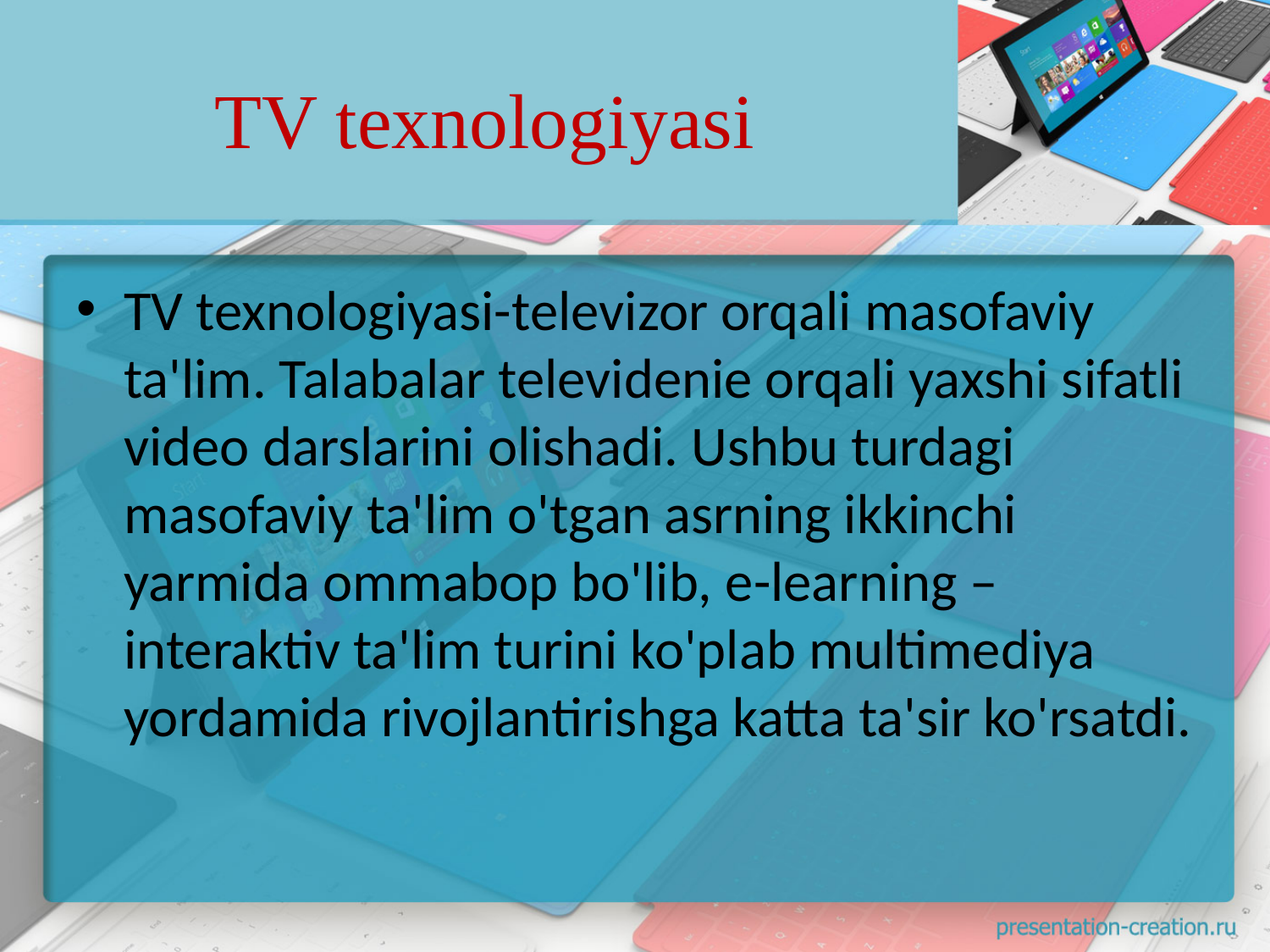

# TV texnologiyasi
TV texnologiyasi-televizor orqali masofaviy ta'lim. Talabalar televidenie orqali yaxshi sifatli video darslarini olishadi. Ushbu turdagi masofaviy ta'lim o'tgan asrning ikkinchi yarmida ommabop bo'lib, e-learning – interaktiv ta'lim turini ko'plab multimediya yordamida rivojlantirishga katta ta'sir ko'rsatdi.